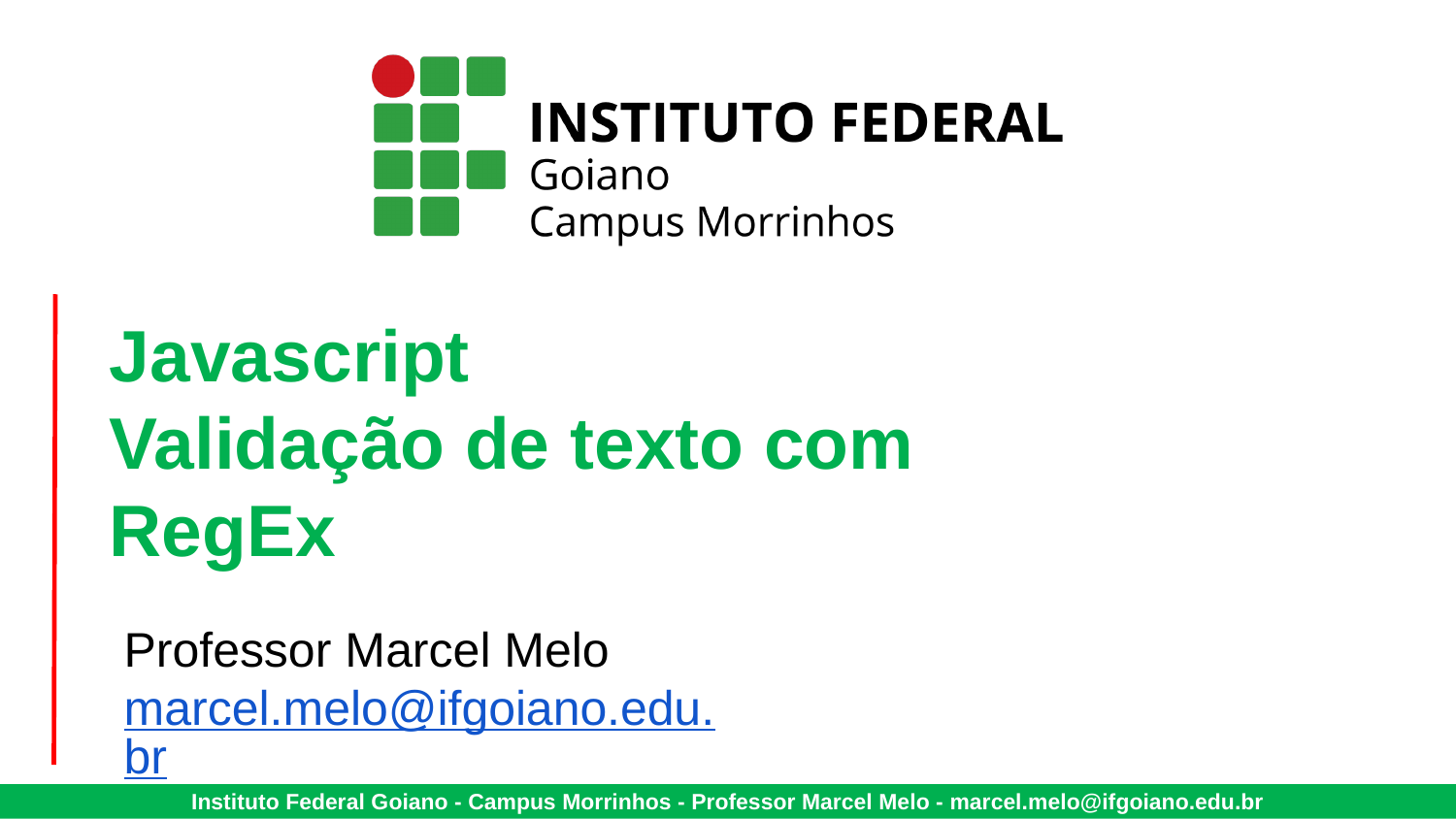

# Javascript
Validação de texto com RegEx